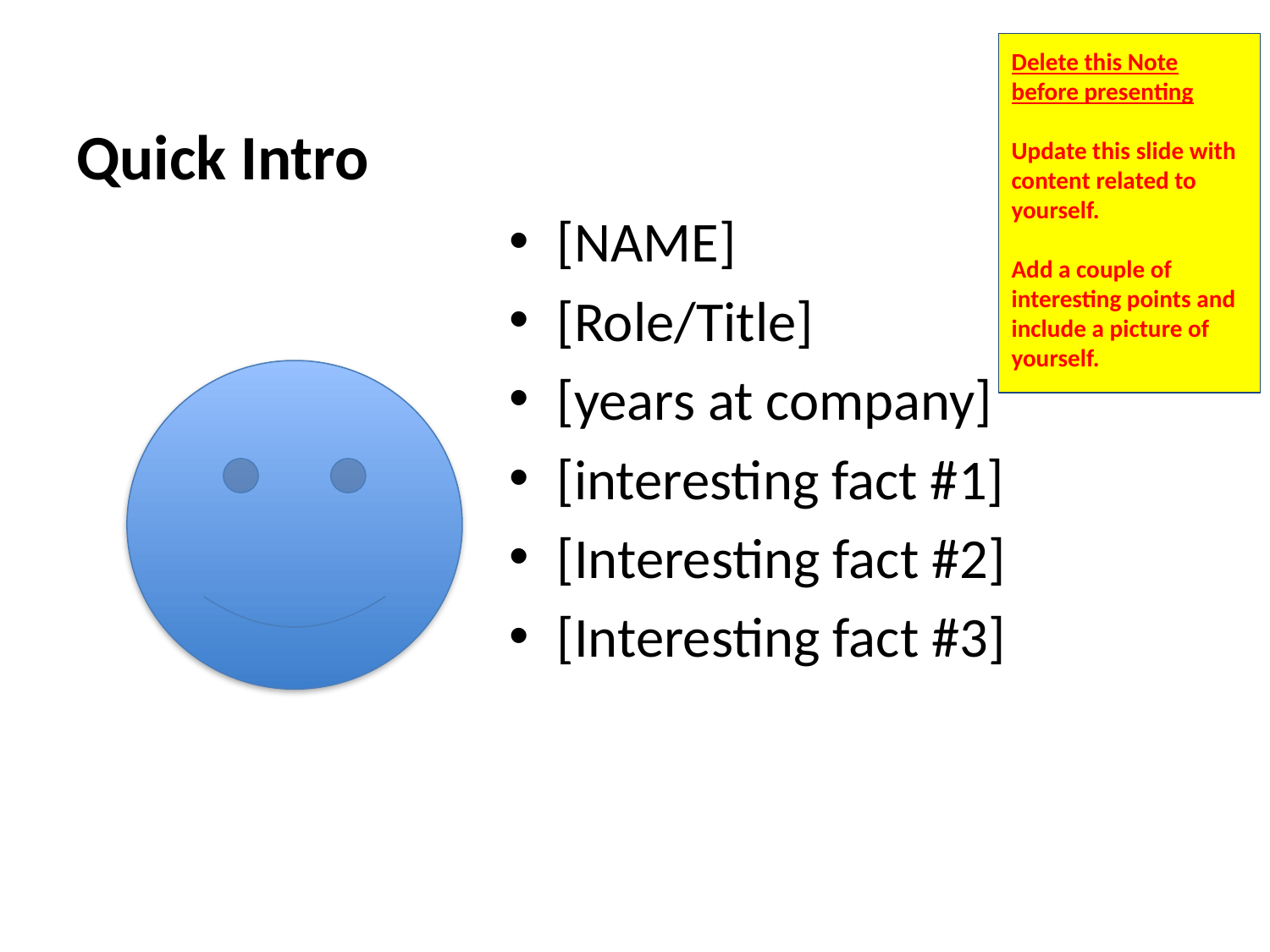

Delete this Note before presenting

Update this slide with content related to yourself.

Add a couple of interesting points and include a picture of yourself.
# Quick Intro

[NAME]
[Role/Title]
[years at company]
[interesting fact #1]
[Interesting fact #2]
[Interesting fact #3]